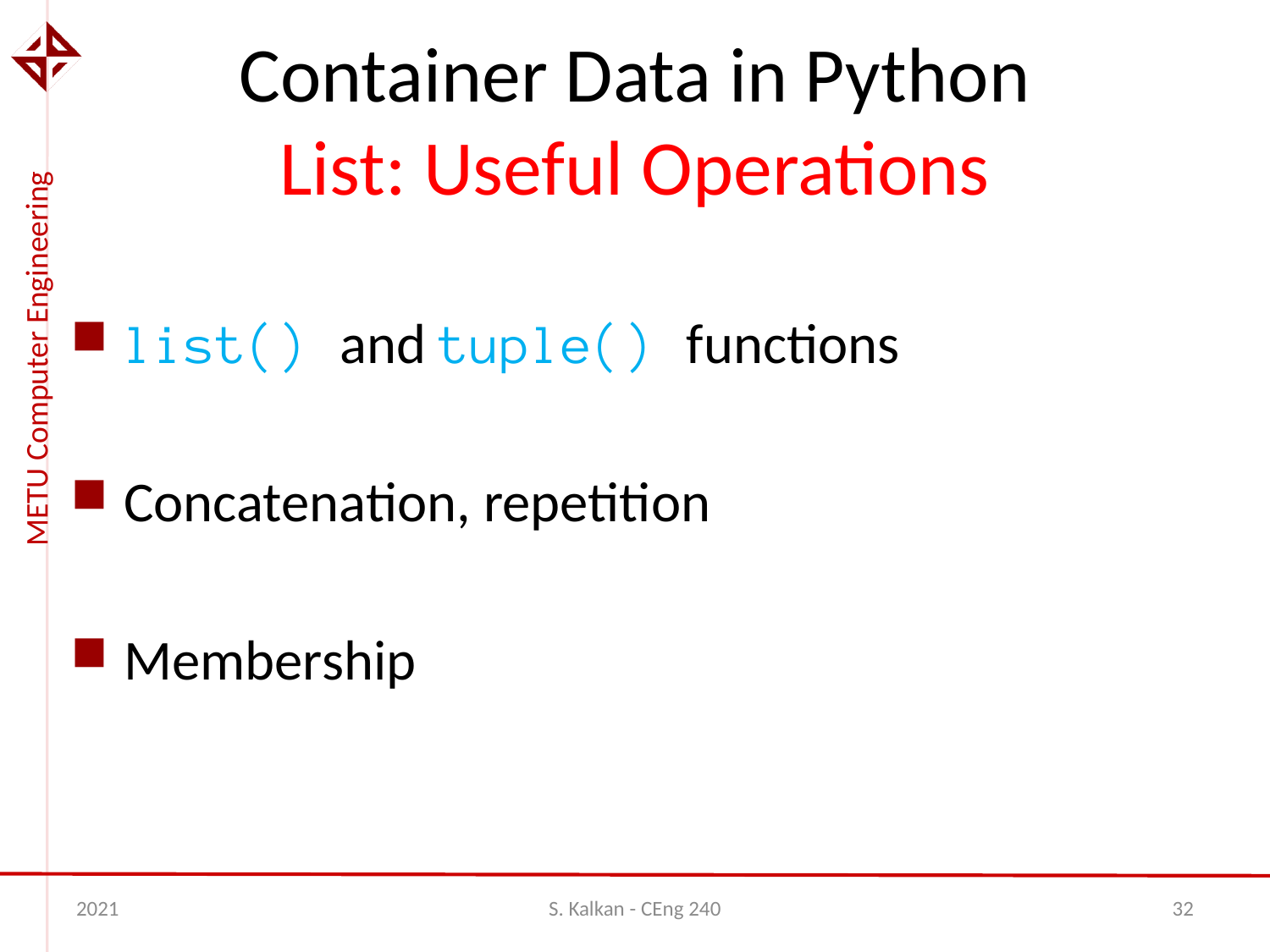

# Container Data in Python List: Useful Operations

list() and tuple() functions

Concatenation, repetition

Membership

2021
S. Kalkan - CEng 240
32